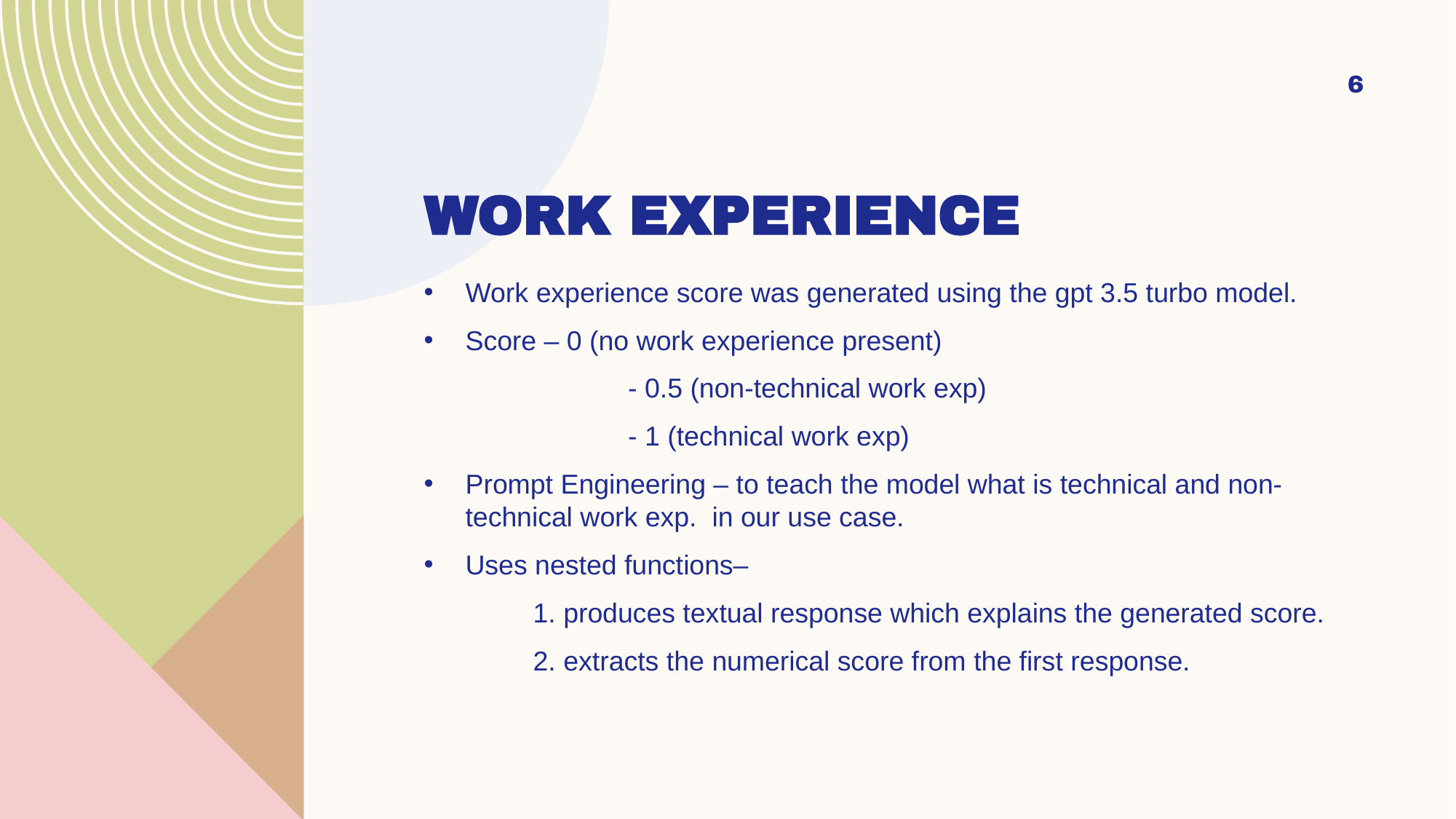

6
# Work experience
Work experience score was generated using the gpt 3.5 turbo model.
Score – 0 (no work experience present)
	- 0.5 (non-technical work exp)
	- 1 (technical work exp)
Prompt Engineering – to teach the model what is technical and non-technical work exp.  in our use case.
Uses nested functions–
      	1. produces textual response which explains the generated score.
	2. extracts the numerical score from the first response.